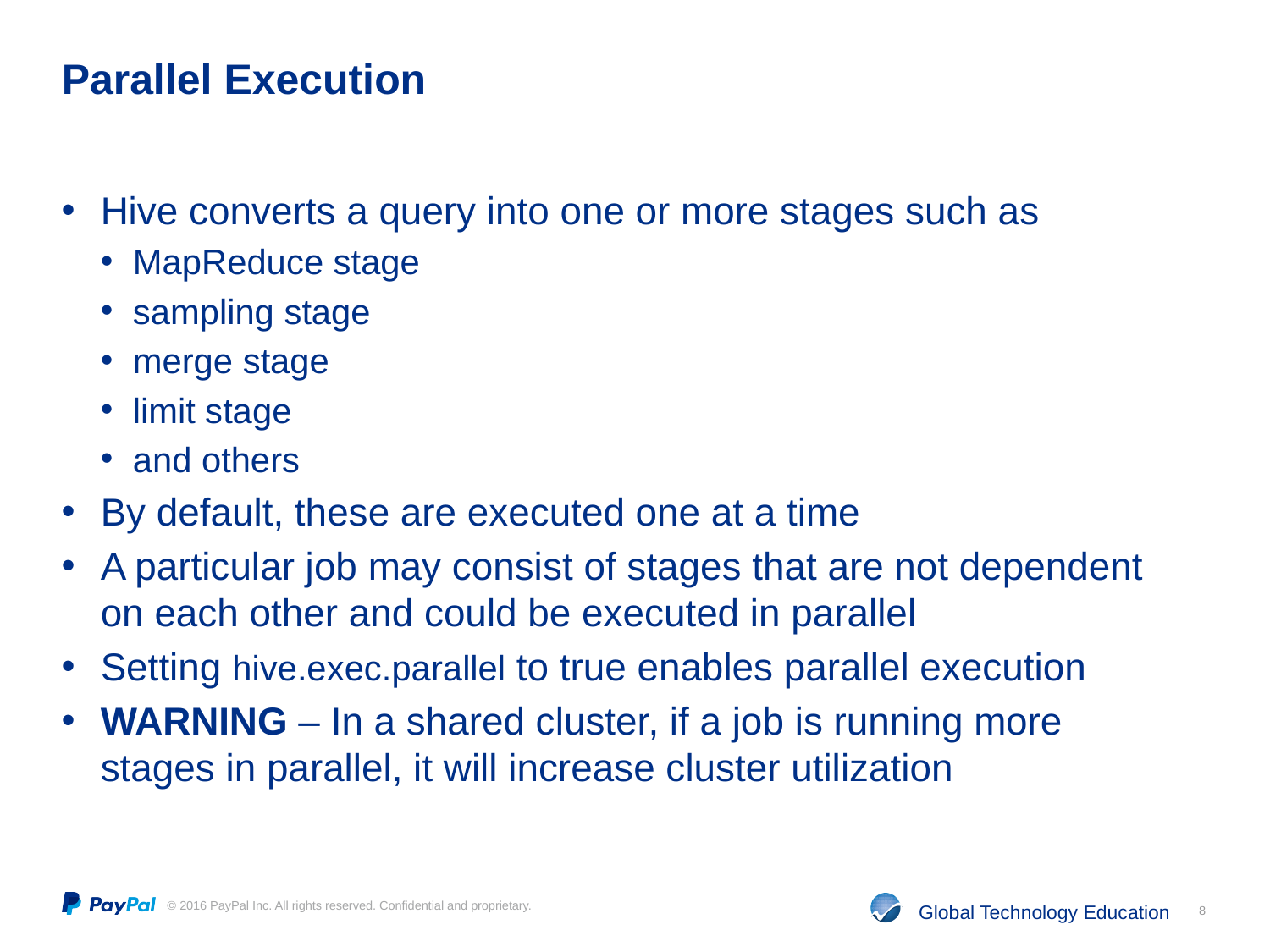

# Parallel Execution
Hive converts a query into one or more stages such as
MapReduce stage
sampling stage
merge stage
limit stage
and others
By default, these are executed one at a time
A particular job may consist of stages that are not dependent on each other and could be executed in parallel
Setting hive.exec.parallel to true enables parallel execution
WARNING – In a shared cluster, if a job is running more stages in parallel, it will increase cluster utilization
8